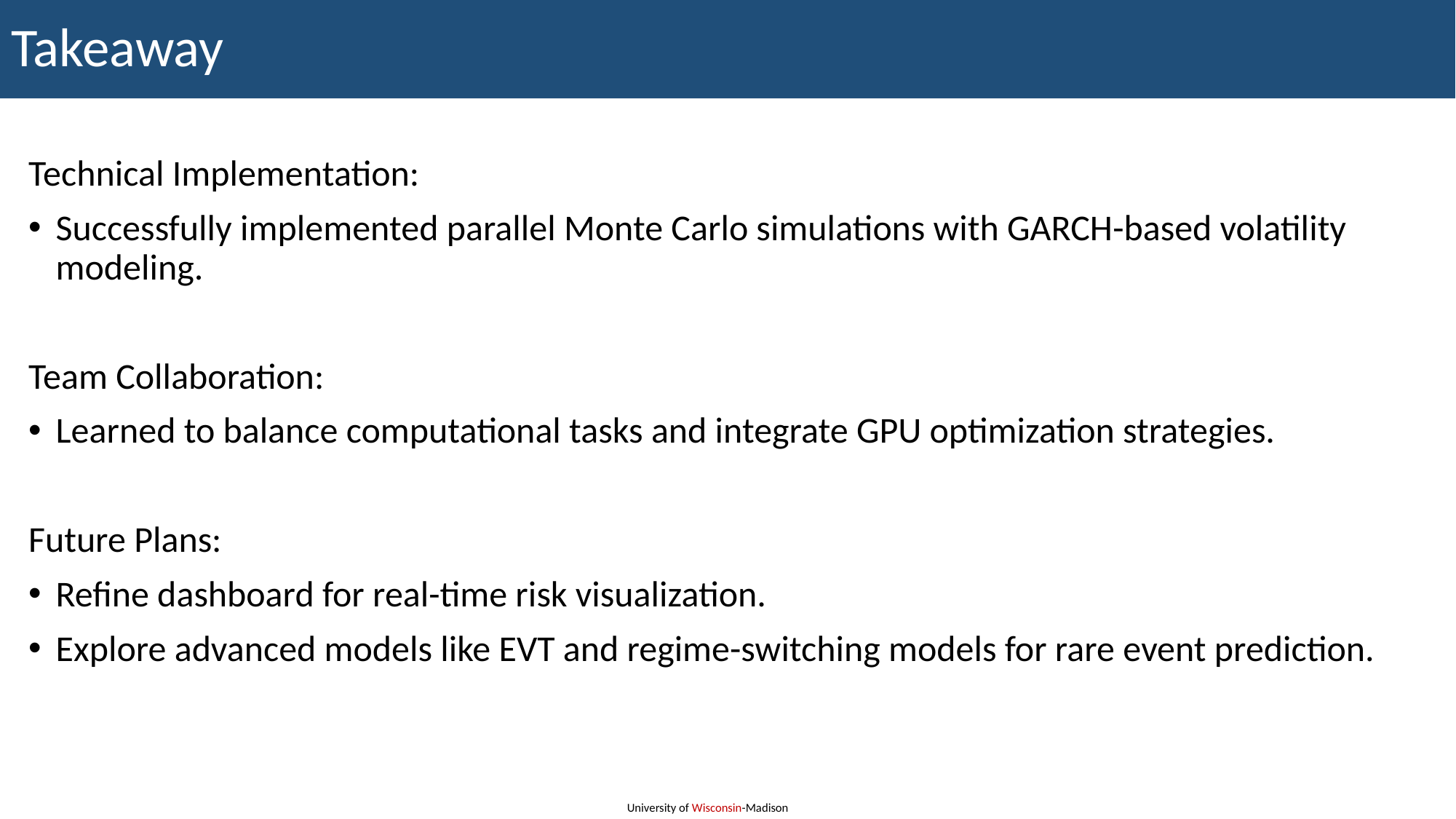

# Takeaway
Technical Implementation:
Successfully implemented parallel Monte Carlo simulations with GARCH-based volatility modeling.

Team Collaboration:
Learned to balance computational tasks and integrate GPU optimization strategies.

Future Plans:
Refine dashboard for real-time risk visualization.
Explore advanced models like EVT and regime-switching models for rare event prediction.
7